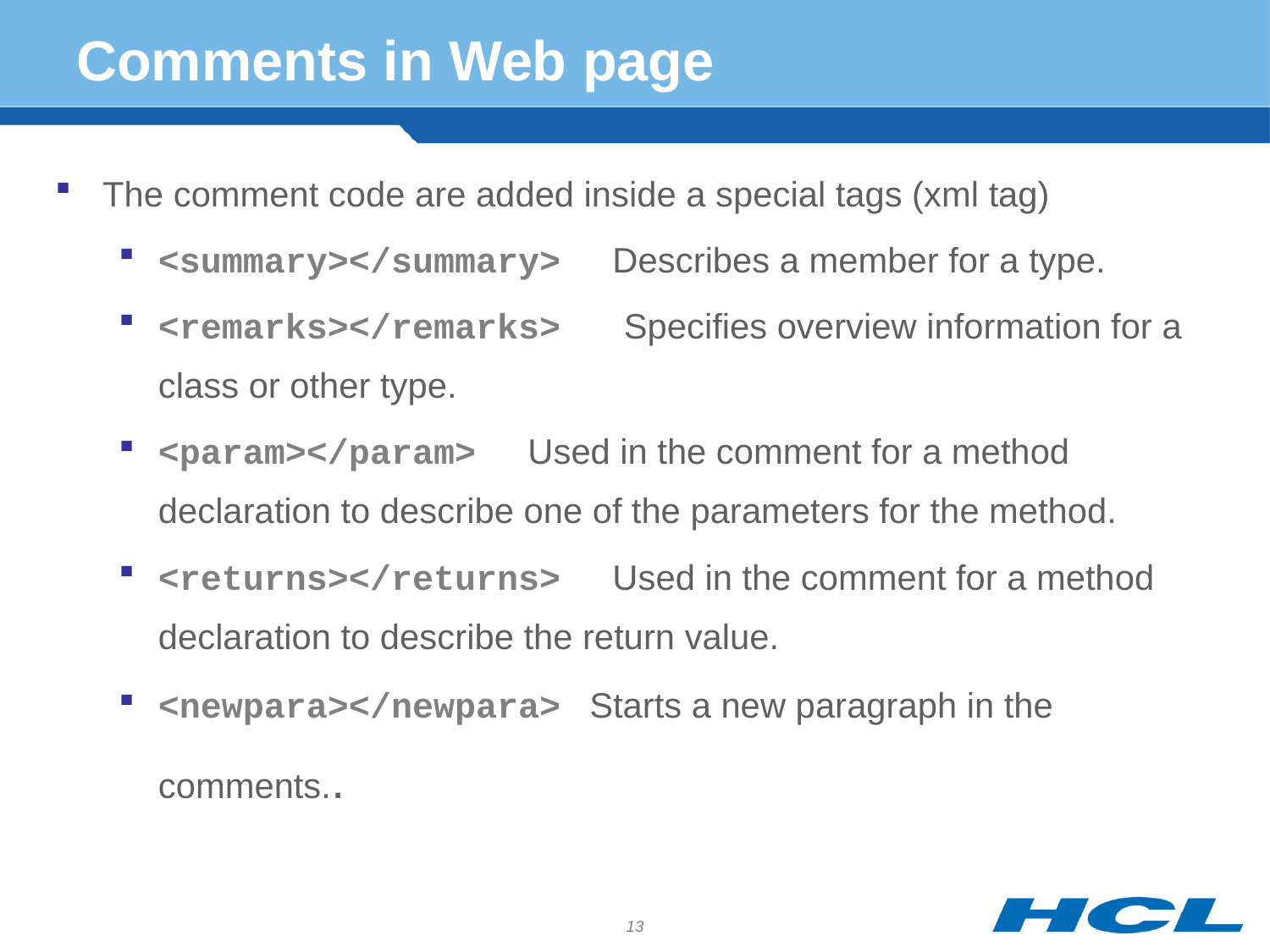

# Comments in Web page
The comment code are added inside a special tags (xml tag)
<summary></summary>   Describes a member for a type.
<remarks></remarks>   Specifies overview information for a class or other type.
<param></param>   Used in the comment for a method declaration to describe one of the parameters for the method.
<returns></returns>   Used in the comment for a method declaration to describe the return value.
<newpara></newpara>   Starts a new paragraph in the comments..
13